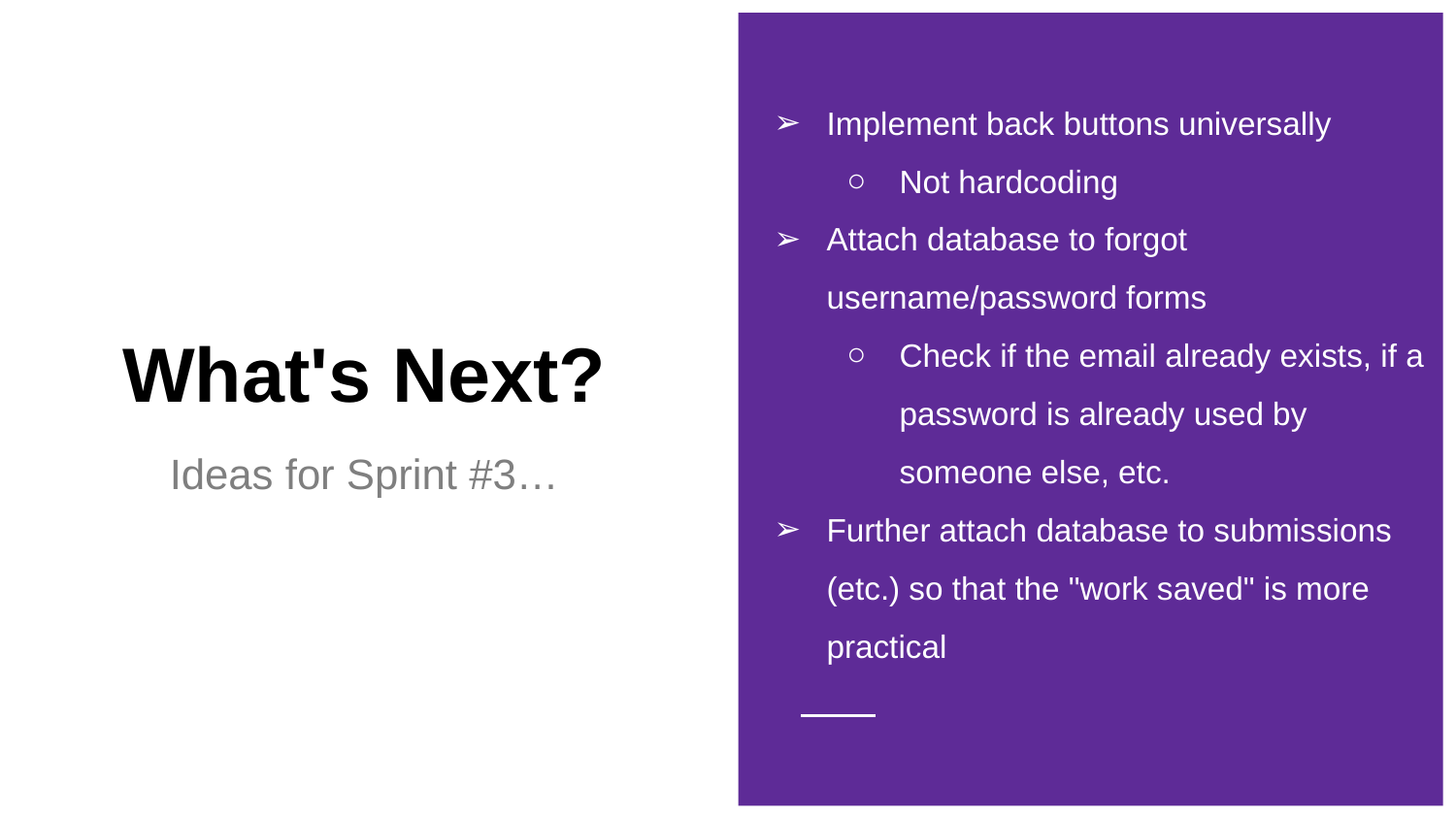

Implement back buttons universally
Not hardcoding
Attach database to forgot username/password forms
Check if the email already exists, if a password is already used by someone else, etc.
Further attach database to submissions (etc.) so that the "work saved" is more practical

# What's Next?
Ideas for Sprint #3…